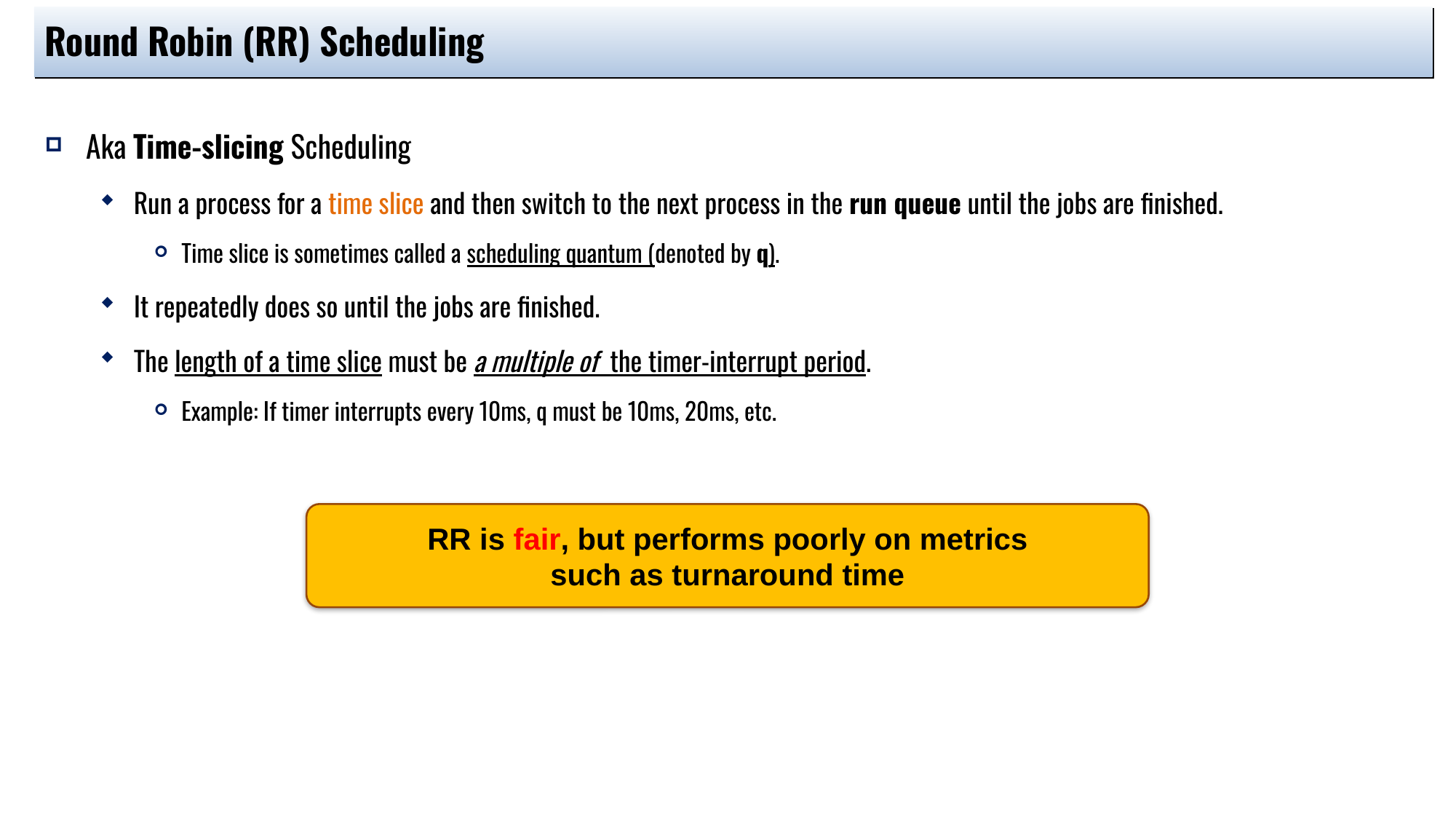

# Round Robin (RR) Scheduling
Aka Time-slicing Scheduling
Run a process for a time slice and then switch to the next process in the run queue until the jobs are finished.
Time slice is sometimes called a scheduling quantum (denoted by q).
It repeatedly does so until the jobs are finished.
The length of a time slice must be a multiple of  the timer-interrupt period.
Example: If timer interrupts every 10ms, q must be 10ms, 20ms, etc.
RR is fair, but performs poorly on metrics
such as turnaround time